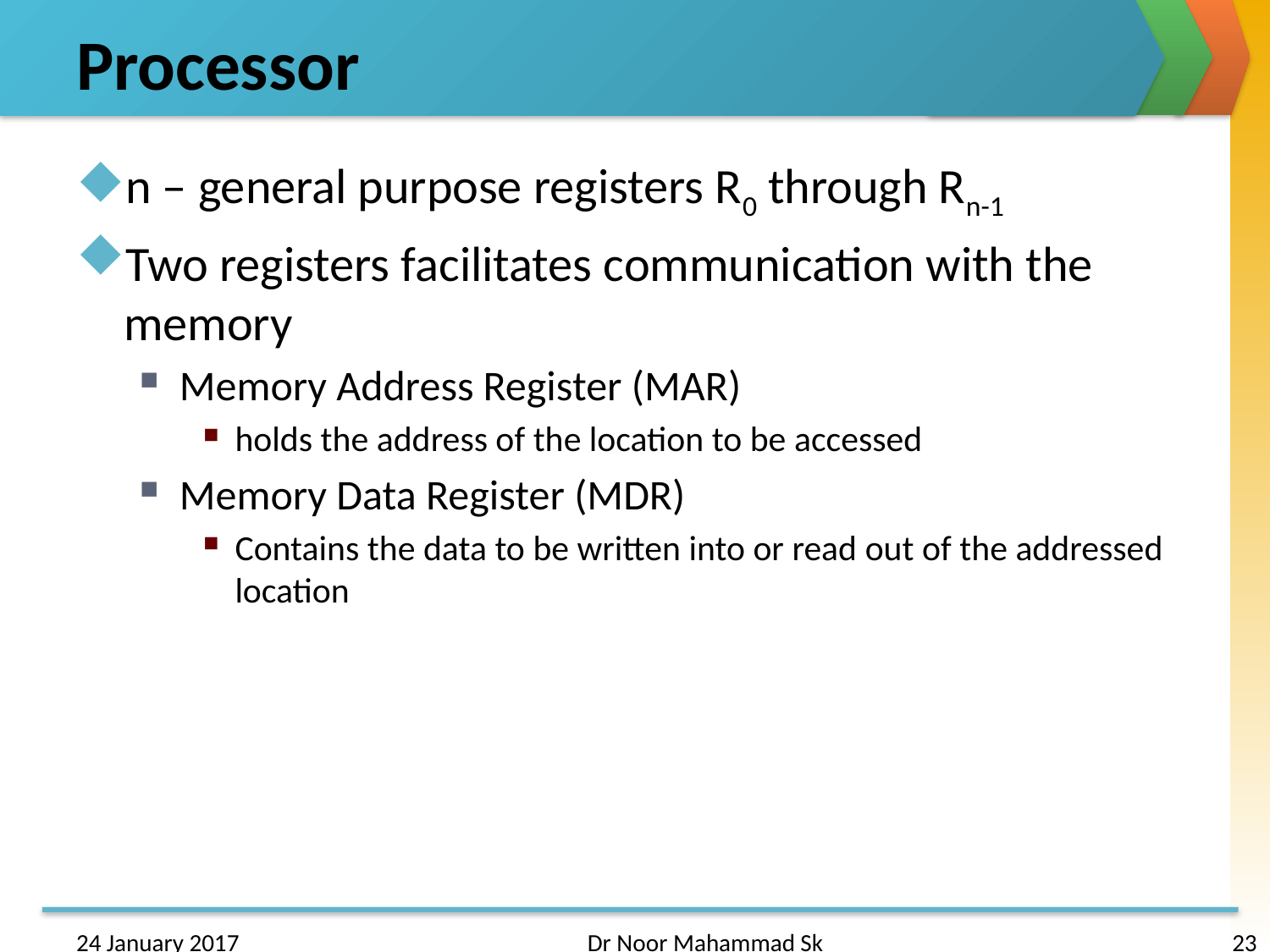

# Processor
n – general purpose registers R0 through Rn-1
Two registers facilitates communication with the memory
Memory Address Register (MAR)
holds the address of the location to be accessed
Memory Data Register (MDR)
Contains the data to be written into or read out of the addressed location

24 January 2017
Dr Noor Mahammad Sk
23